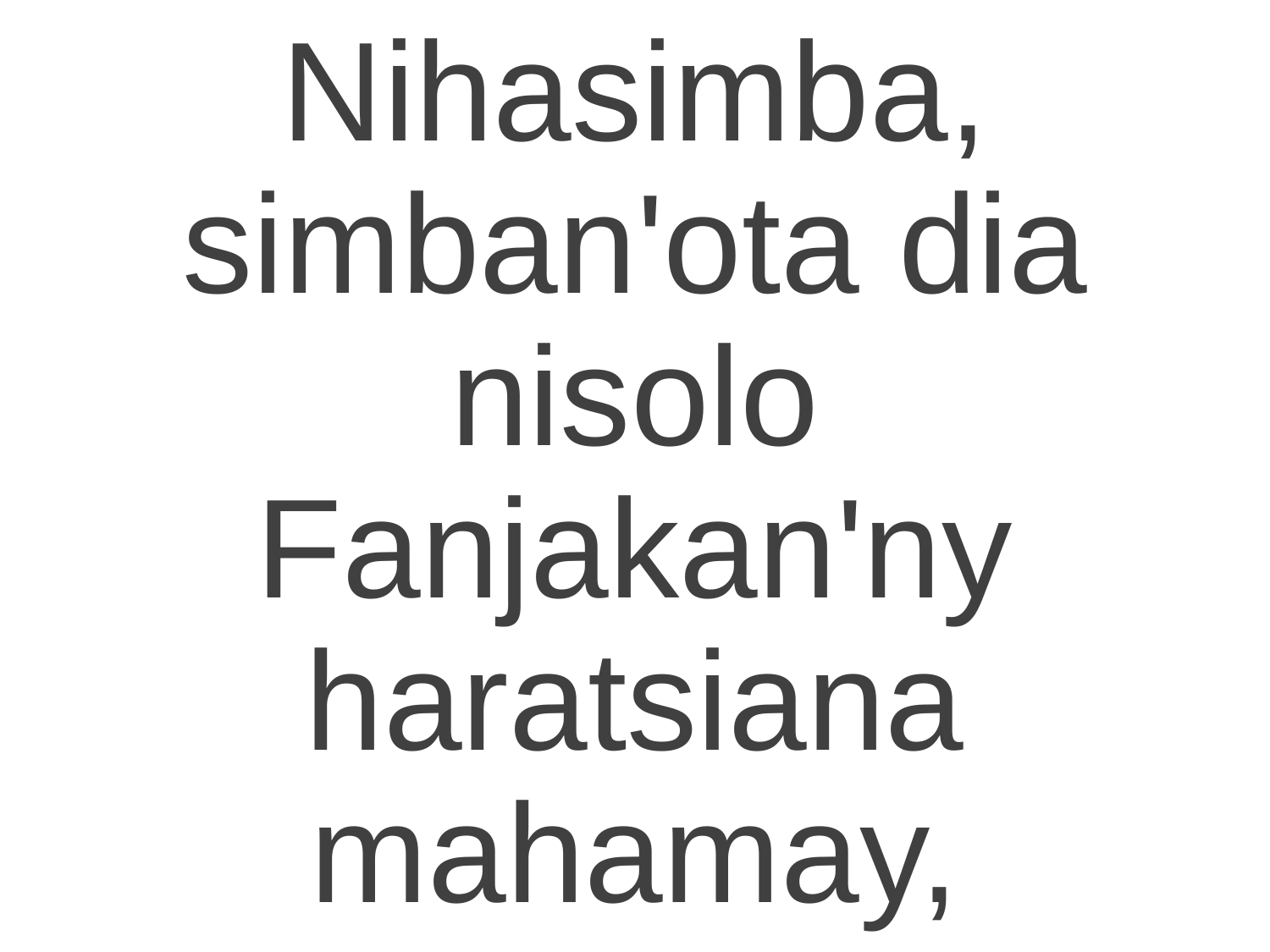

Nihasimba, simban'ota dia nisolo
Fanjakan'ny haratsiana mahamay,